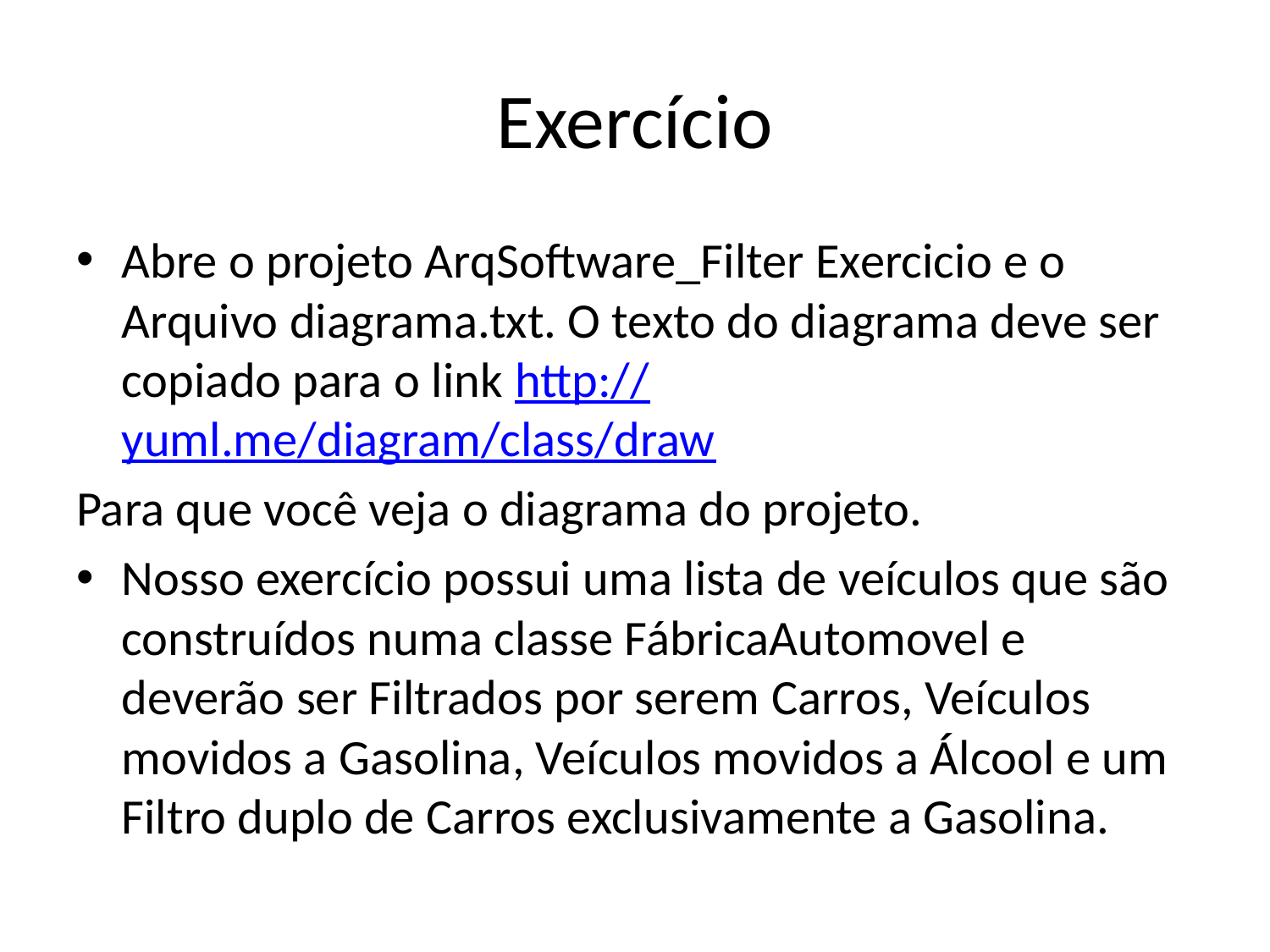

# Exercício
Abre o projeto ArqSoftware_Filter Exercicio e o Arquivo diagrama.txt. O texto do diagrama deve ser copiado para o link http://yuml.me/diagram/class/draw
Para que você veja o diagrama do projeto.
Nosso exercício possui uma lista de veículos que são construídos numa classe FábricaAutomovel e deverão ser Filtrados por serem Carros, Veículos movidos a Gasolina, Veículos movidos a Álcool e um Filtro duplo de Carros exclusivamente a Gasolina.